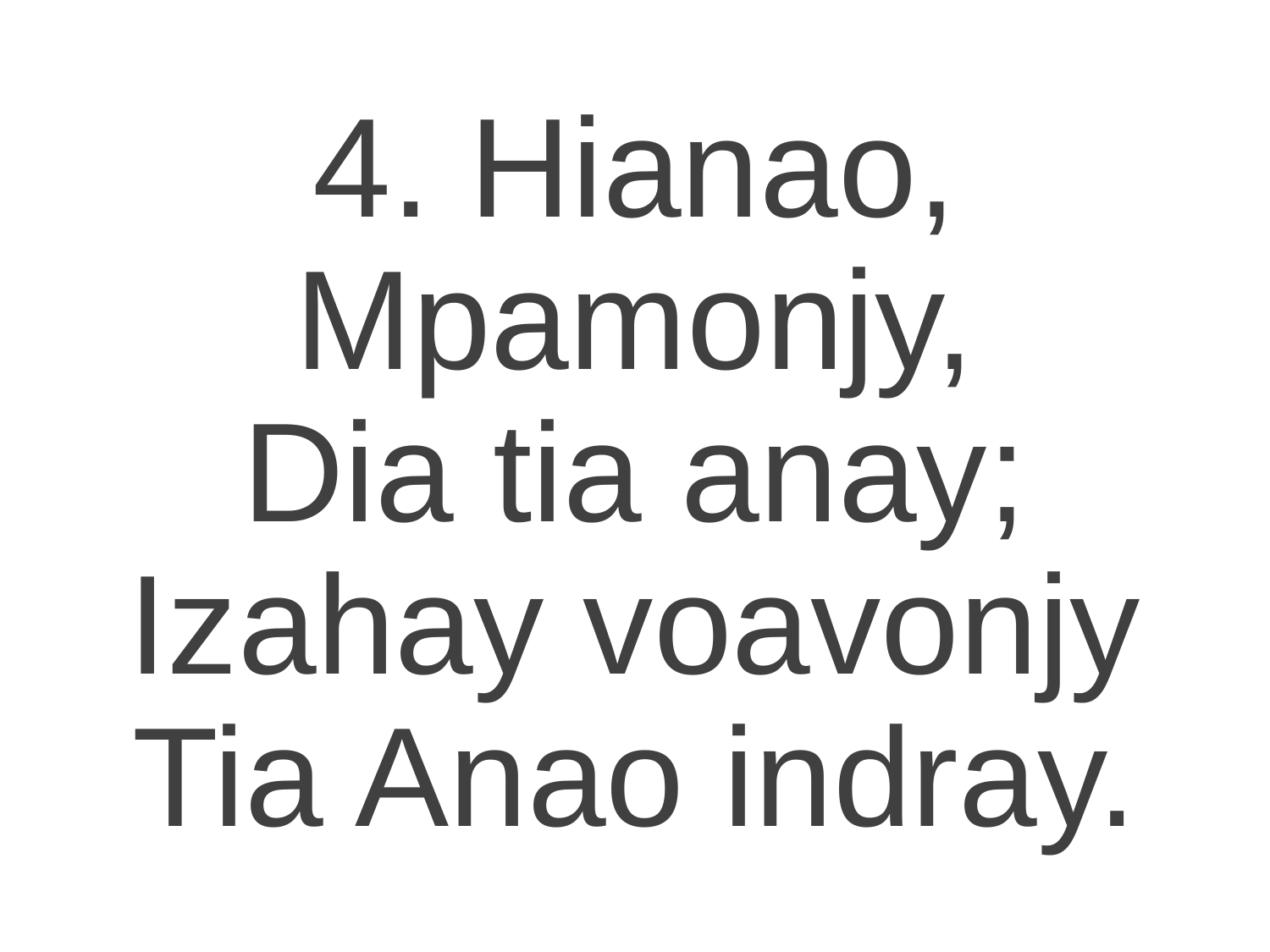

4. Hianao, Mpamonjy,
Dia tia anay;
Izahay voavonjy
Tia Anao indray.